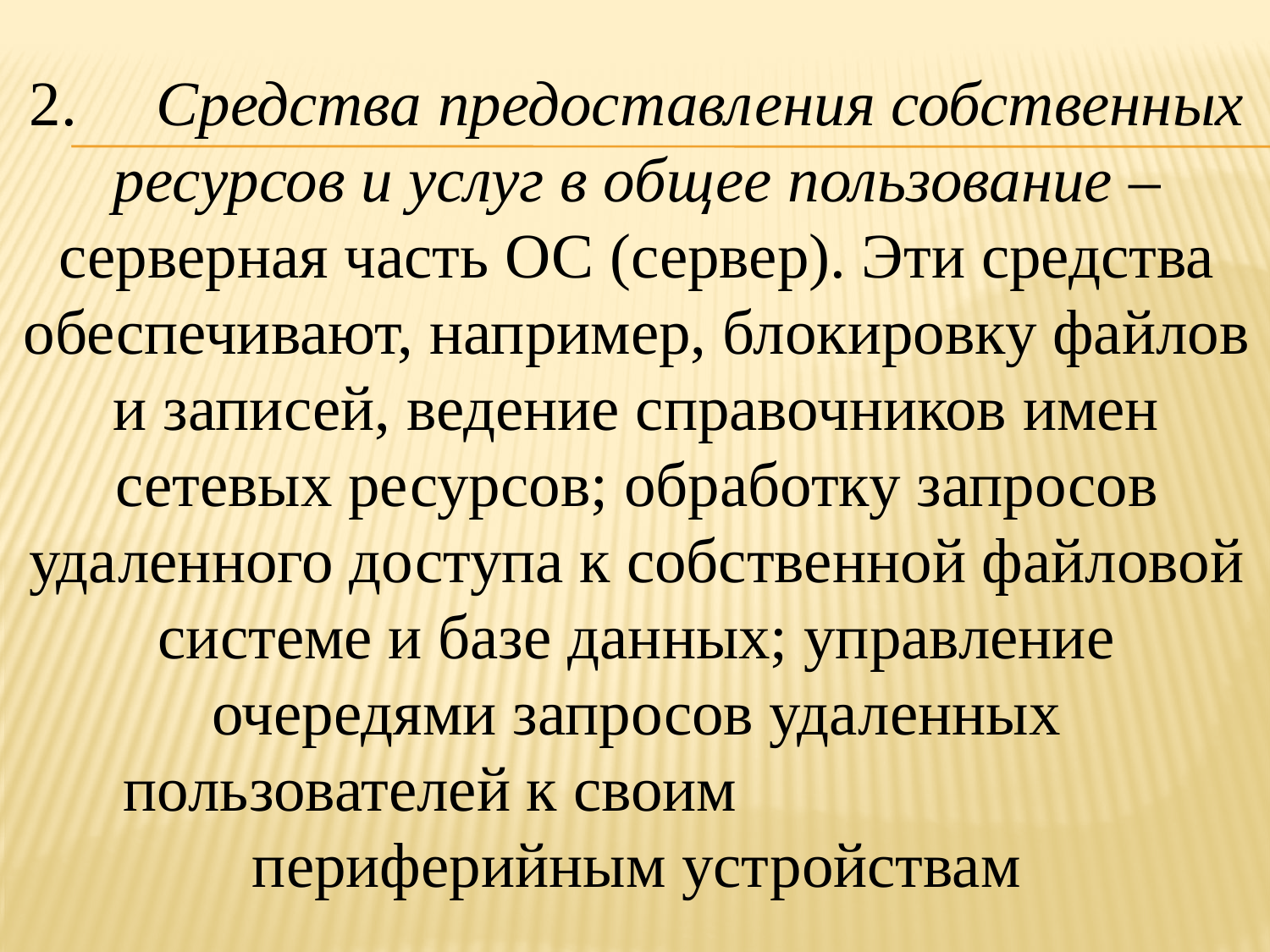

2.	Средства предоставления собственных ресурсов и услуг в общее пользование – серверная часть ОС (сервер). Эти средства обеспечивают, например, блокировку файлов и записей, ведение справочников имен сетевых ресурсов; обработку запросов удаленного доступа к собственной файловой системе и базе данных; управление очередями запросов удаленных пользователей к своим                           периферийным устройствам